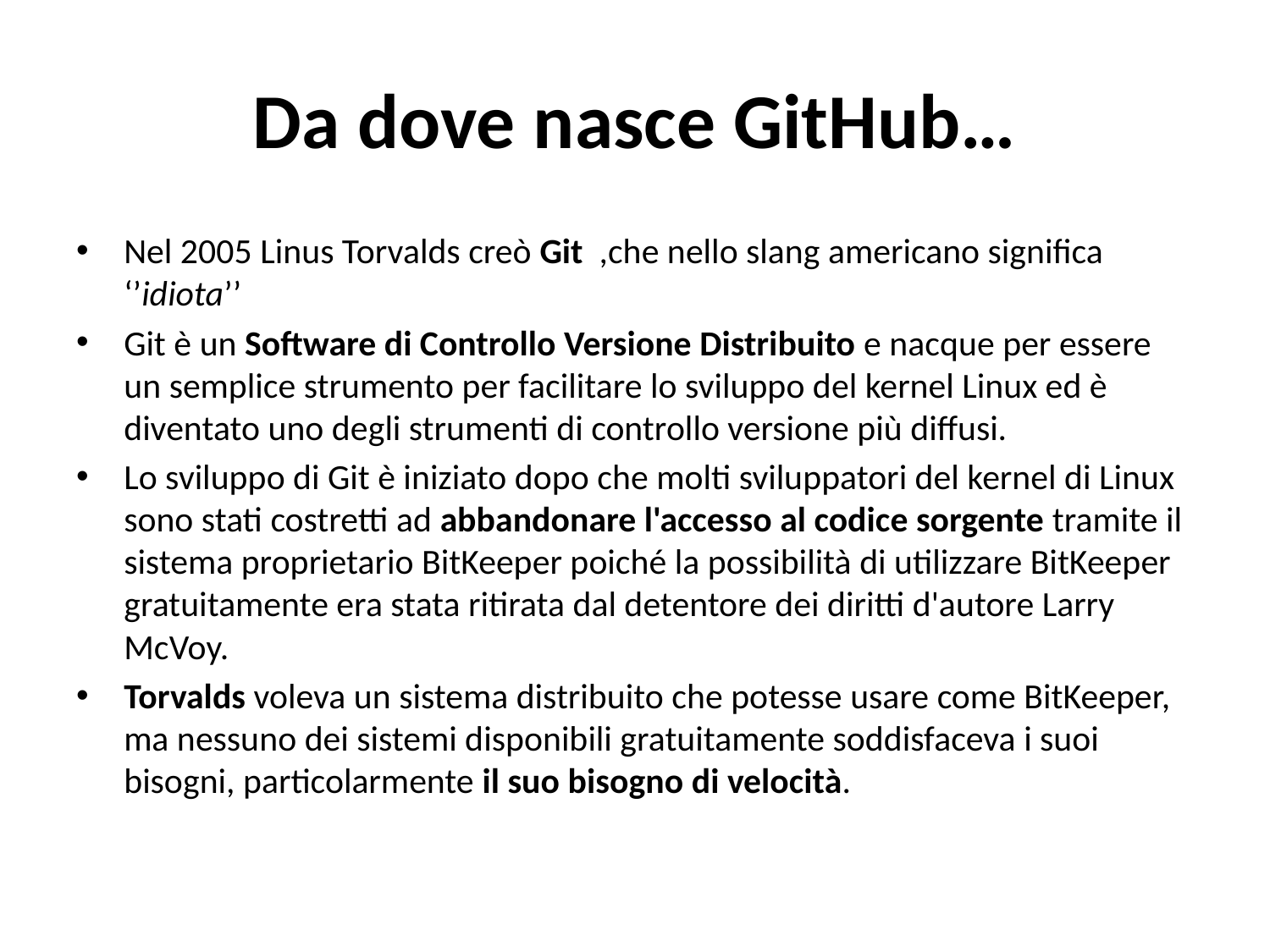

# Da dove nasce GitHub…
Nel 2005 Linus Torvalds creò Git  ,che nello slang americano significa ‘’idiota’’
Git è un Software di Controllo Versione Distribuito e nacque per essere un semplice strumento per facilitare lo sviluppo del kernel Linux ed è diventato uno degli strumenti di controllo versione più diffusi.
Lo sviluppo di Git è iniziato dopo che molti sviluppatori del kernel di Linux sono stati costretti ad abbandonare l'accesso al codice sorgente tramite il sistema proprietario BitKeeper poiché la possibilità di utilizzare BitKeeper gratuitamente era stata ritirata dal detentore dei diritti d'autore Larry McVoy.
Torvalds voleva un sistema distribuito che potesse usare come BitKeeper, ma nessuno dei sistemi disponibili gratuitamente soddisfaceva i suoi bisogni, particolarmente il suo bisogno di velocità.